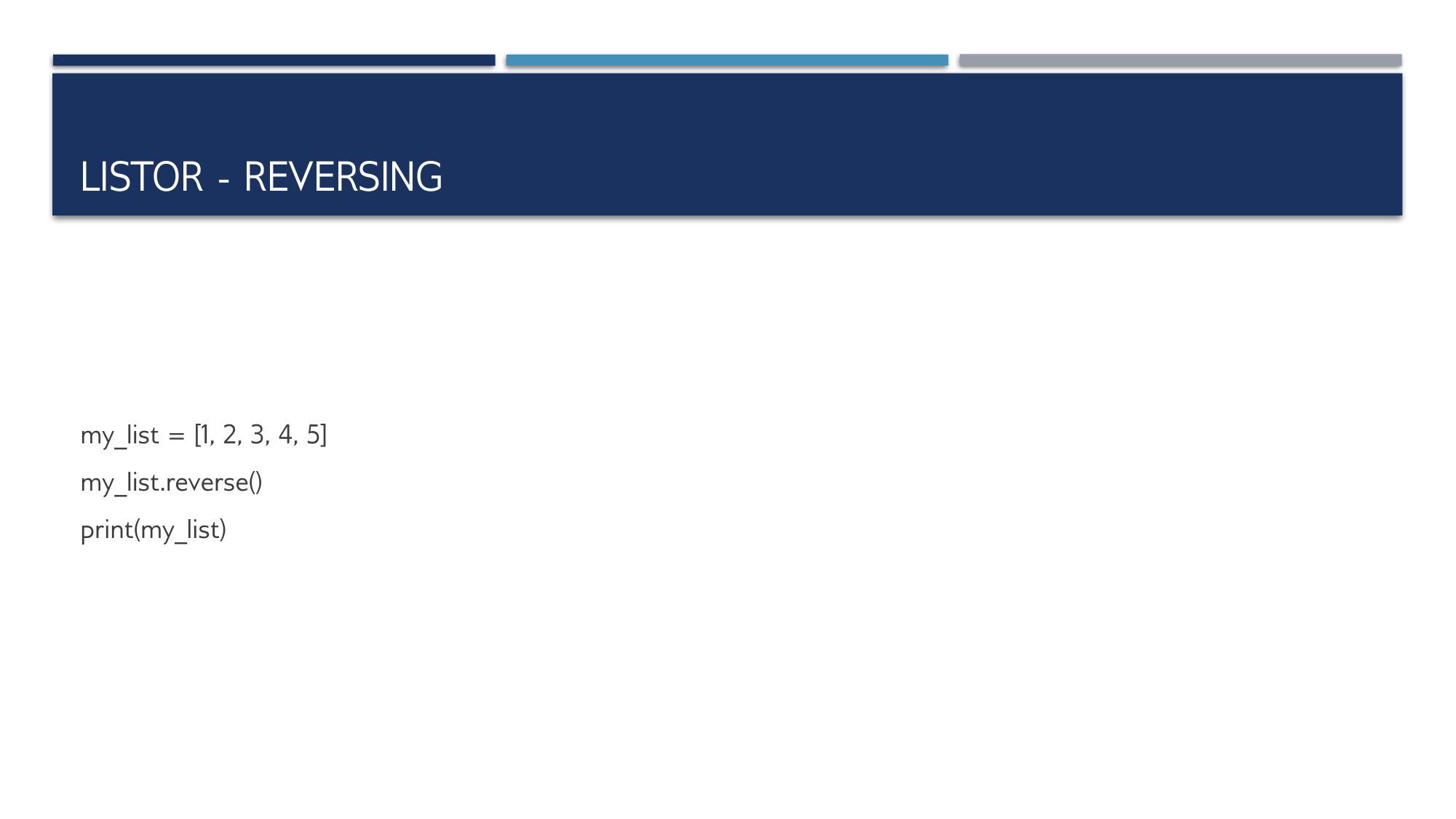

# Listor - Reversing
my_list = [1, 2, 3, 4, 5]
my_list.reverse()
print(my_list)